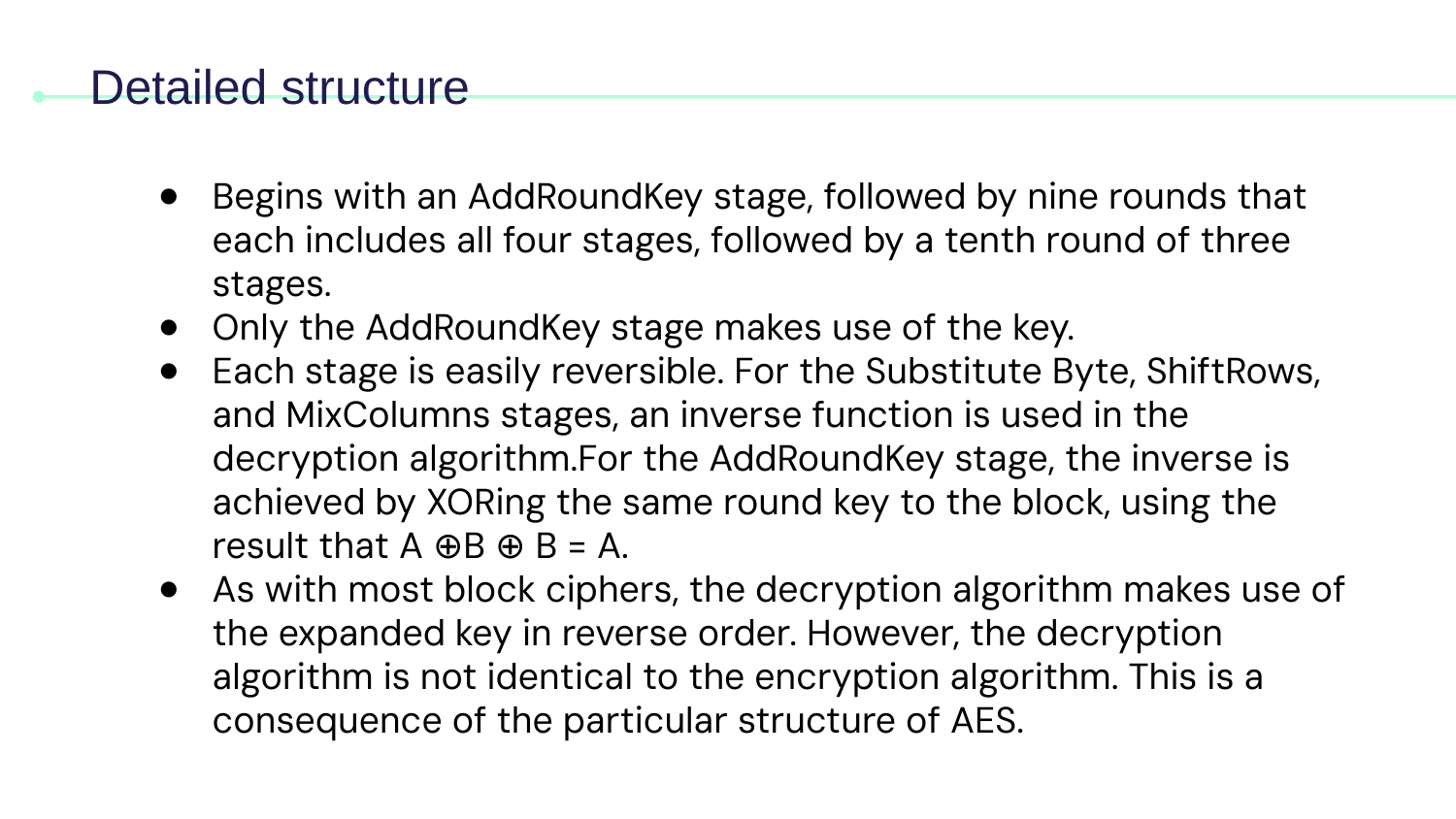

Detailed structure
Begins with an AddRoundKey stage, followed by nine rounds that each includes all four stages, followed by a tenth round of three stages.
Only the AddRoundKey stage makes use of the key.
Each stage is easily reversible. For the Substitute Byte, ShiftRows, and MixColumns stages, an inverse function is used in the decryption algorithm.For the AddRoundKey stage, the inverse is achieved by XORing the same round key to the block, using the result that A ⊕B ⊕ B = A.
As with most block ciphers, the decryption algorithm makes use of the expanded key in reverse order. However, the decryption algorithm is not identical to the encryption algorithm. This is a consequence of the particular structure of AES.